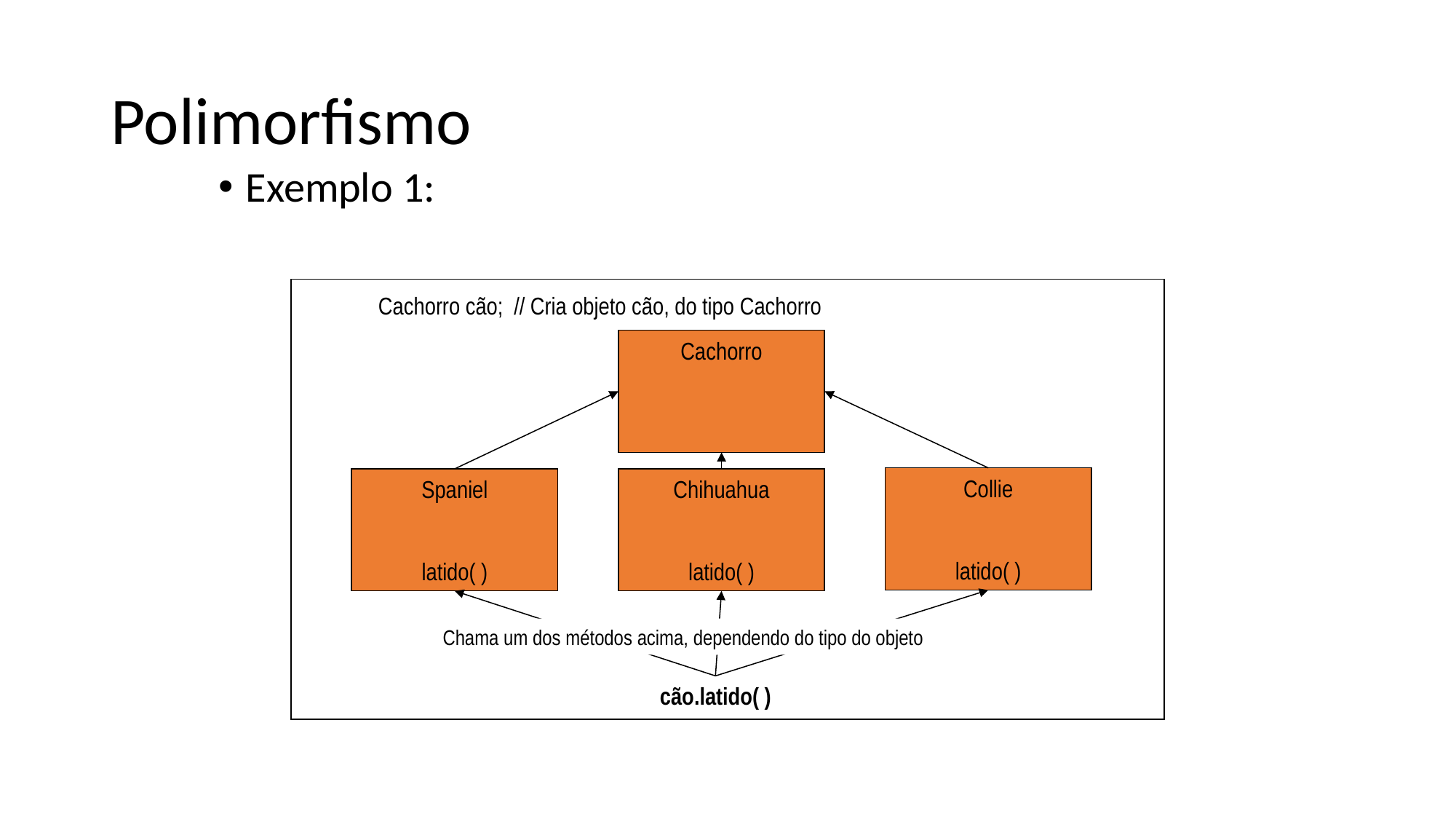

# Polimorfismo
Exemplo 1:

Cachorro cão;  // Cria objeto cão, do tipo Cachorro
Cachorro

Collie

latido( )
Spaniel

latido( )
Chihuahua

latido( )

Chama um dos métodos acima, dependendo do tipo do objeto
cão.latido( )